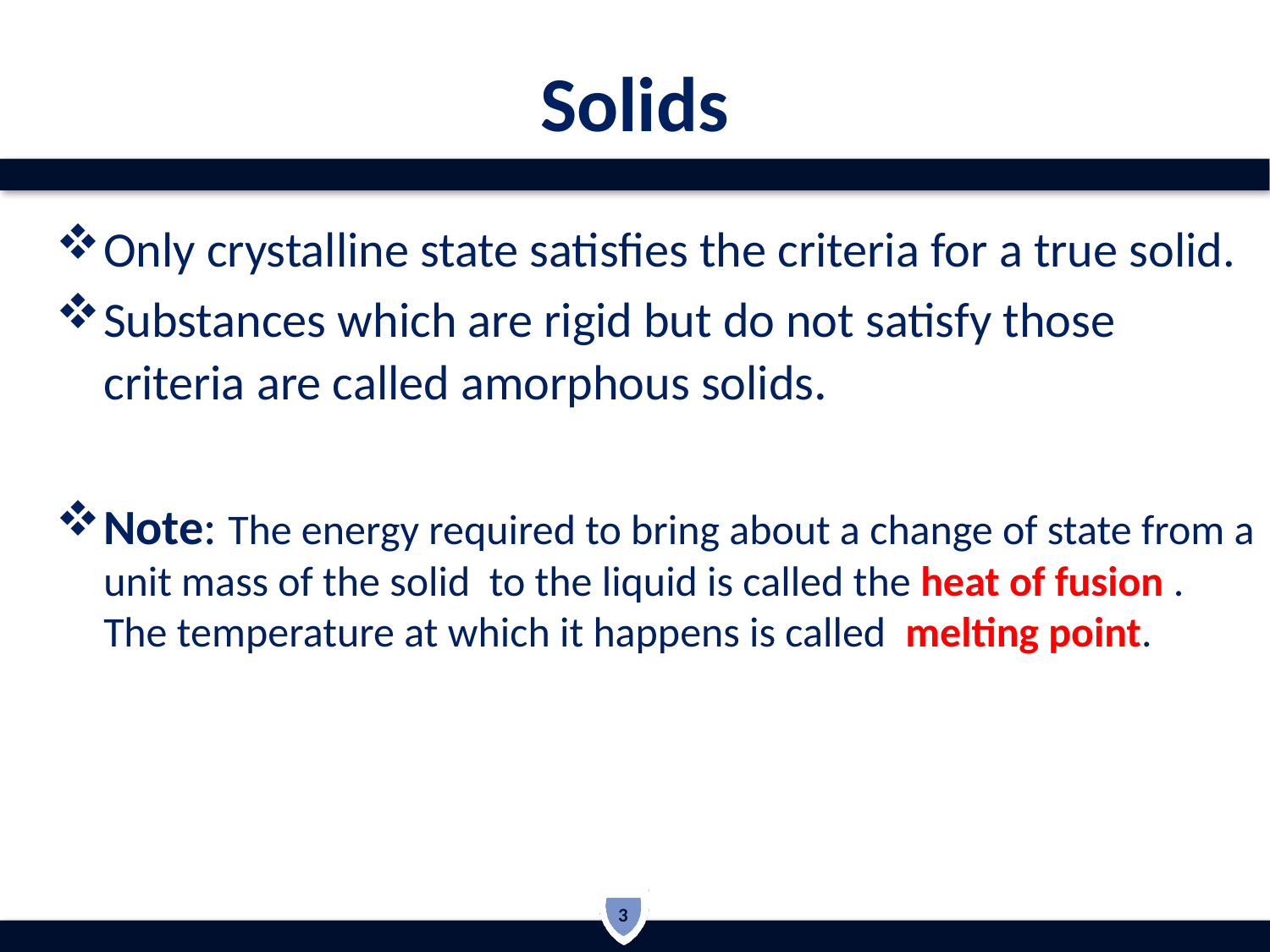

# Solids
Only crystalline state satisfies the criteria for a true solid.
Substances which are rigid but do not satisfy those criteria are called amorphous solids.

Note: The energy required to bring about a change of state from a unit mass of the solid  to the liquid is called the heat of fusion . The temperature at which it happens is called  melting point.

3